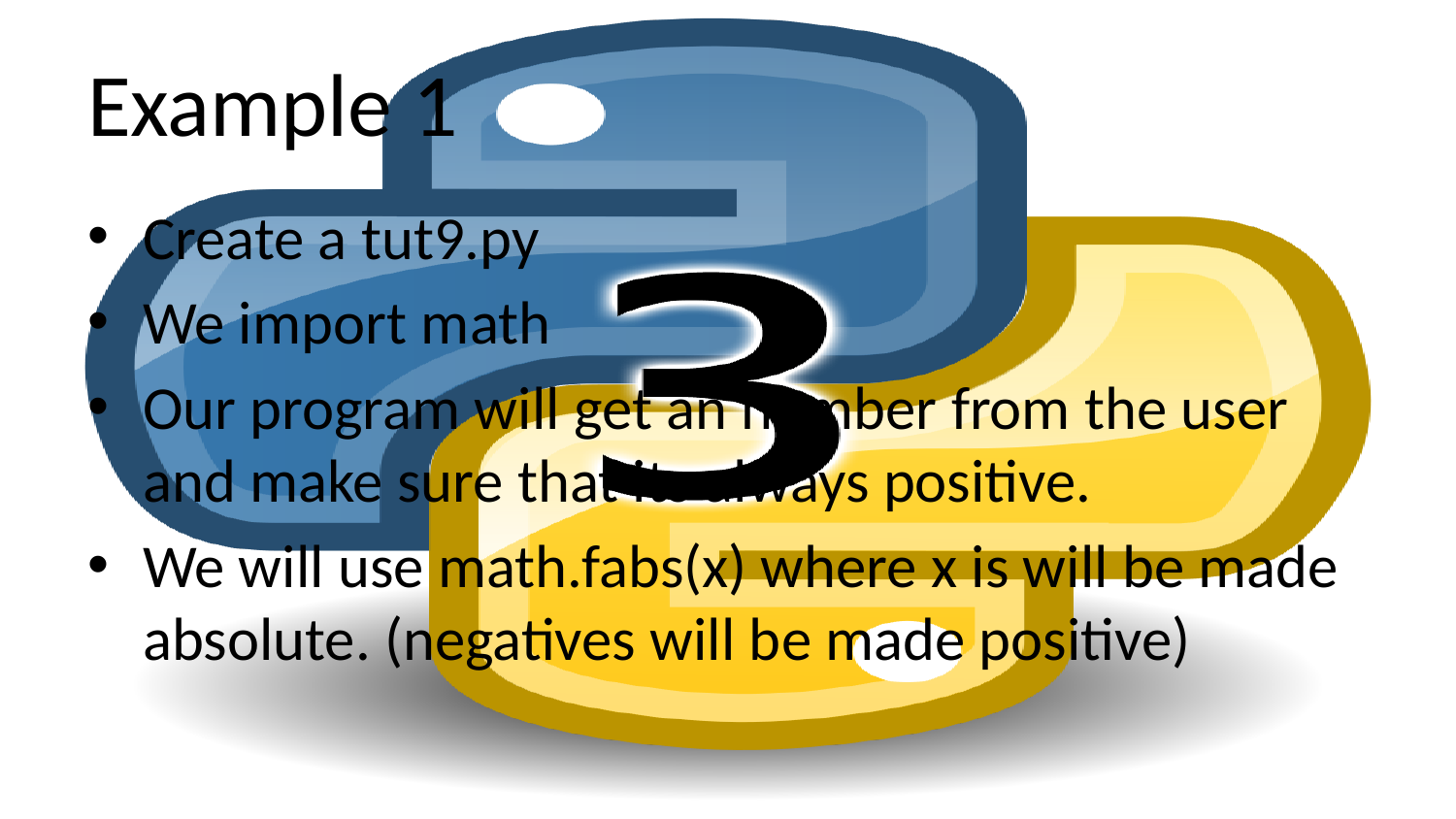

# Example 1
Create a tut9.py
We import math
Our program will get an number from the user and make sure that its always positive.
We will use math.fabs(x) where x is will be made absolute. (negatives will be made positive)